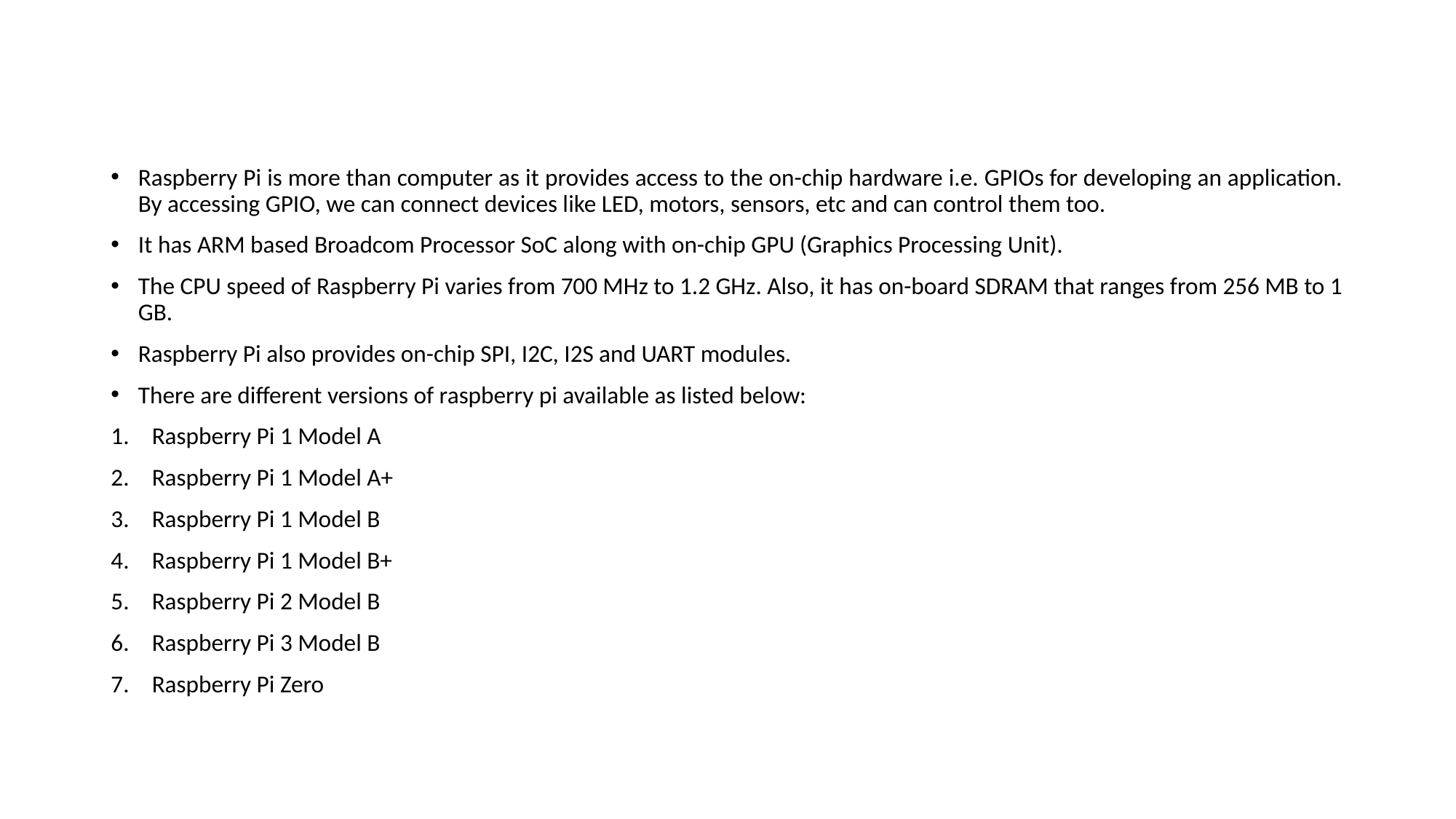

#
Raspberry Pi is more than computer as it provides access to the on-chip hardware i.e. GPIOs for developing an application. By accessing GPIO, we can connect devices like LED, motors, sensors, etc and can control them too.
It has ARM based Broadcom Processor SoC along with on-chip GPU (Graphics Processing Unit).
The CPU speed of Raspberry Pi varies from 700 MHz to 1.2 GHz. Also, it has on-board SDRAM that ranges from 256 MB to 1 GB.
Raspberry Pi also provides on-chip SPI, I2C, I2S and UART modules.
There are different versions of raspberry pi available as listed below:
Raspberry Pi 1 Model A
Raspberry Pi 1 Model A+
Raspberry Pi 1 Model B
Raspberry Pi 1 Model B+
Raspberry Pi 2 Model B
Raspberry Pi 3 Model B
Raspberry Pi Zero